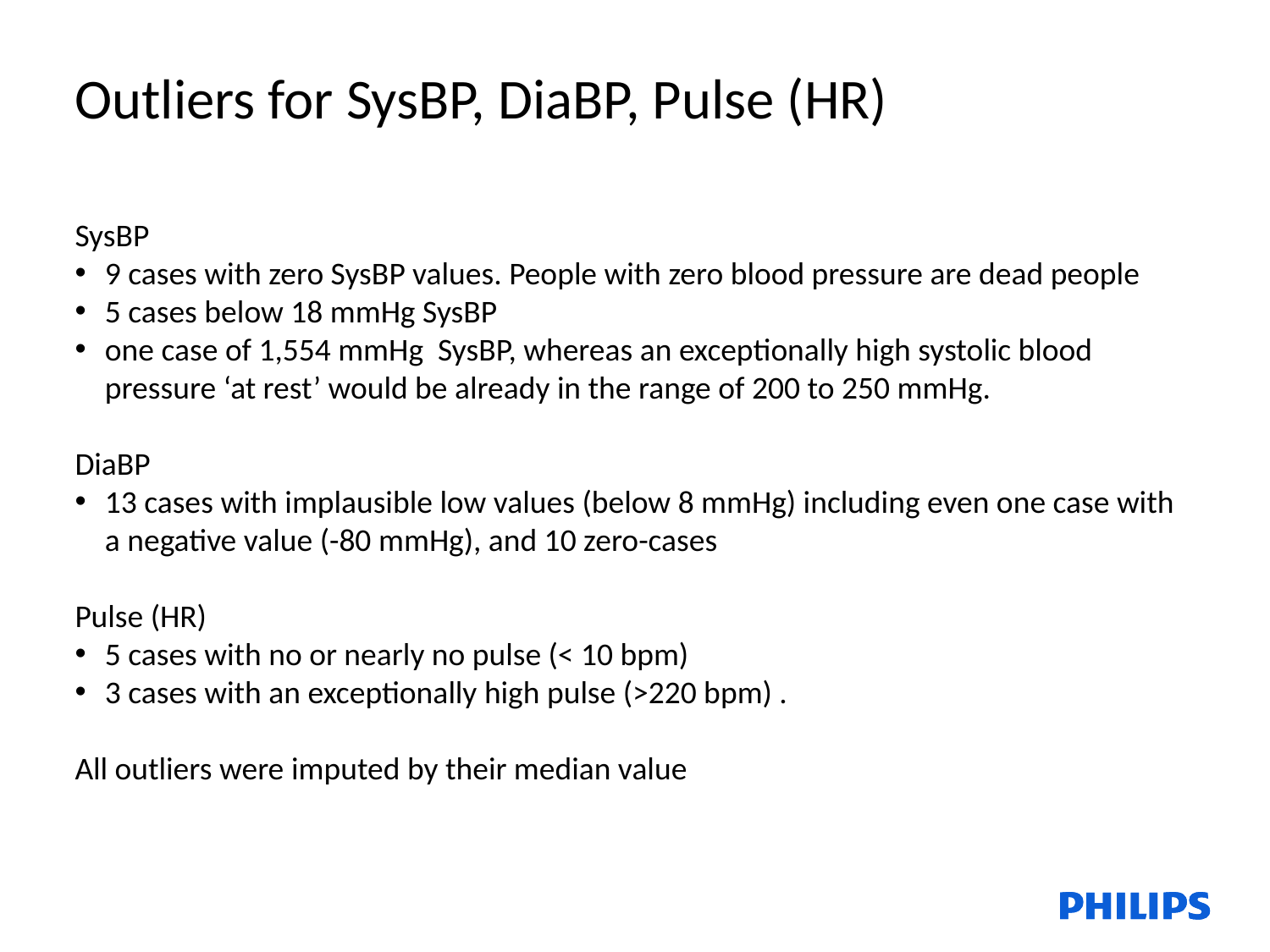

Outliers for SysBP, DiaBP, Pulse (HR)
SysBP
9 cases with zero SysBP values. People with zero blood pressure are dead people
5 cases below 18 mmHg SysBP
one case of 1,554 mmHg  SysBP, whereas an exceptionally high systolic blood pressure ‘at rest’ would be already in the range of 200 to 250 mmHg.

DiaBP
13 cases with implausible low values (below 8 mmHg) including even one case with a negative value (-80 mmHg), and 10 zero-cases

Pulse (HR)
5 cases with no or nearly no pulse (< 10 bpm)
3 cases with an exceptionally high pulse (>220 bpm) .

All outliers were imputed by their median value